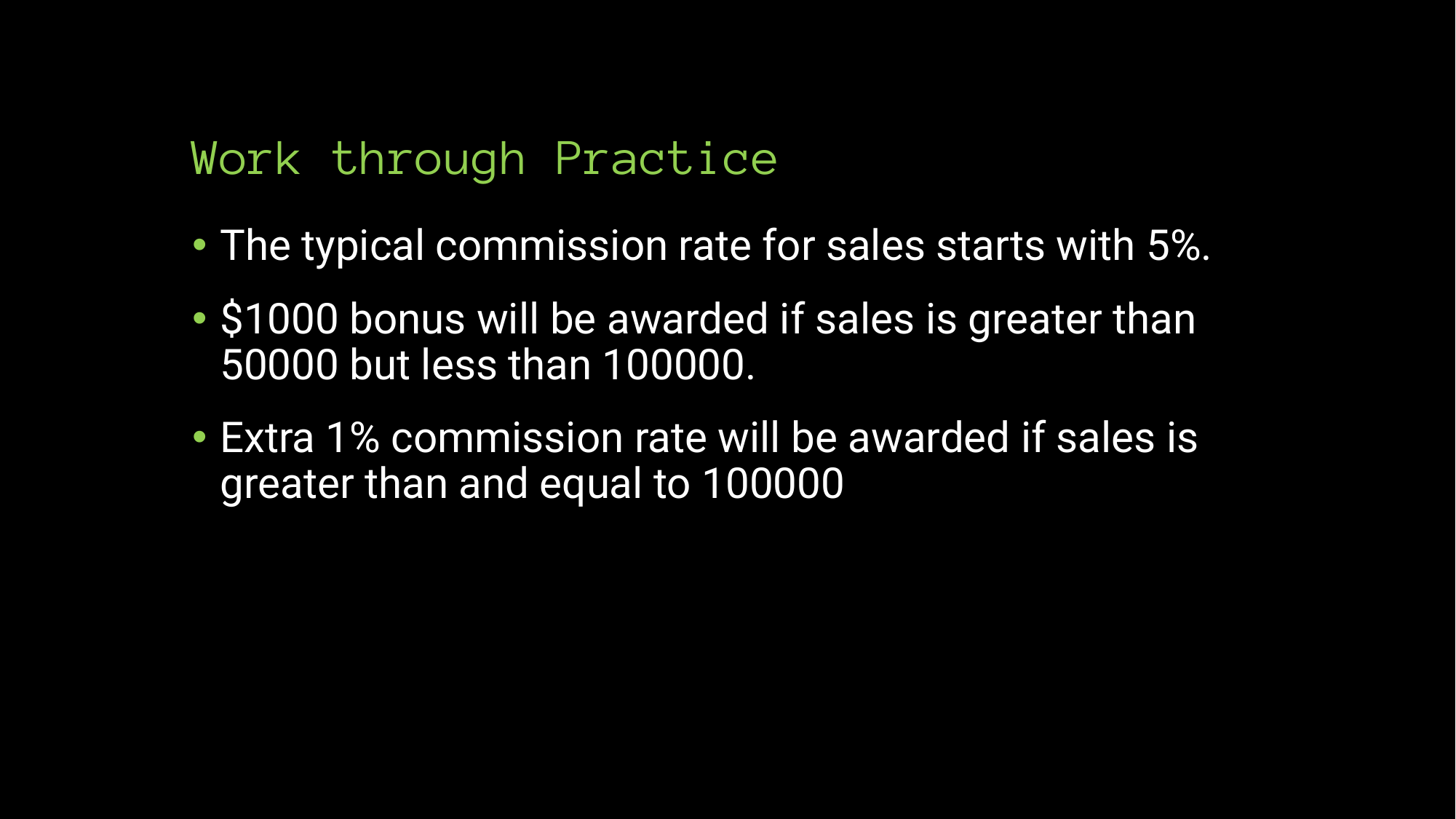

# Work through Practice
The typical commission rate for sales starts with 5%.
$1000 bonus will be awarded if sales is greater than 50000 but less than 100000.
Extra 1% commission rate will be awarded if sales is greater than and equal to 100000​